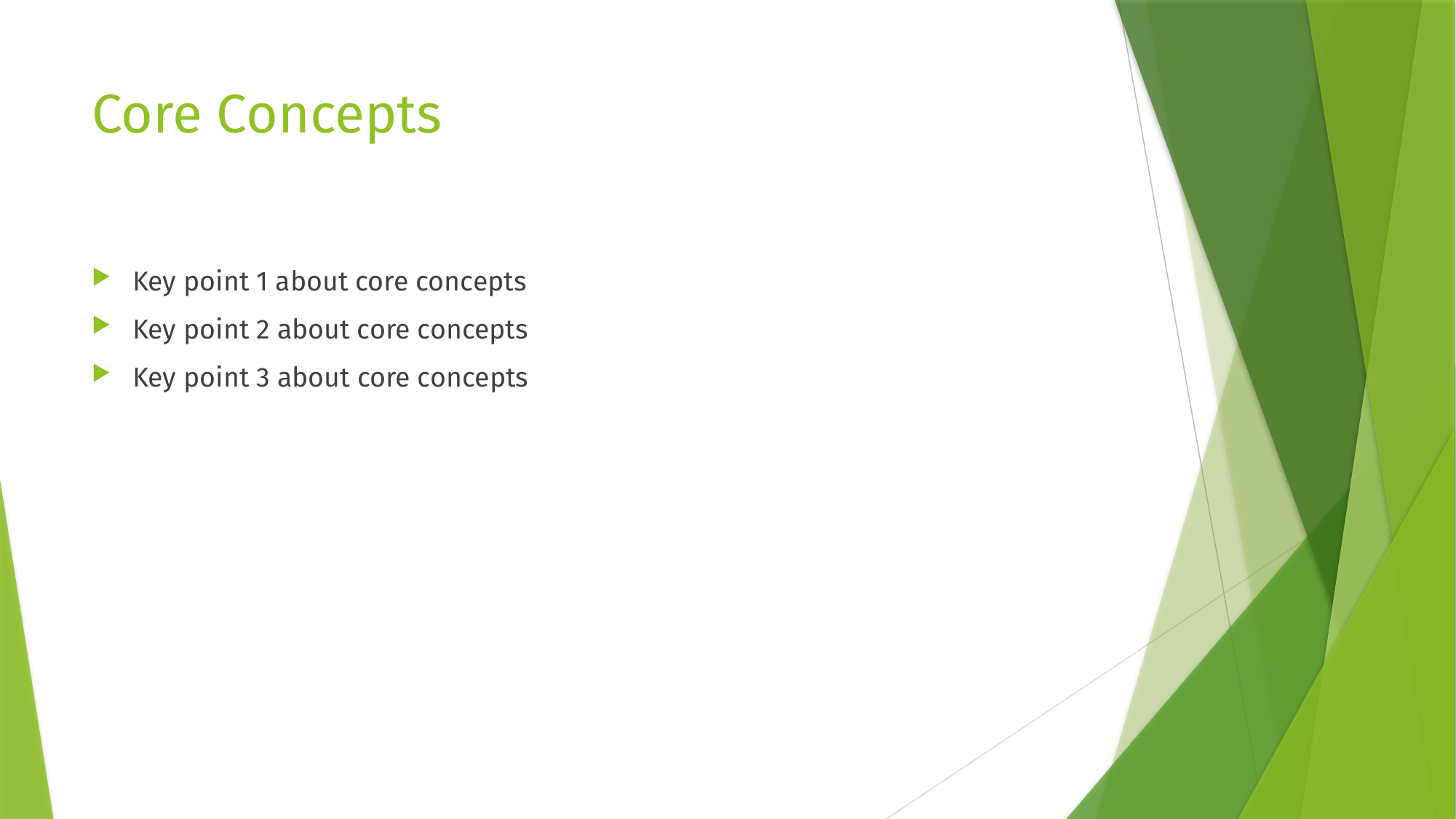

# Core Concepts
Key point 1 about core concepts
Key point 2 about core concepts
Key point 3 about core concepts